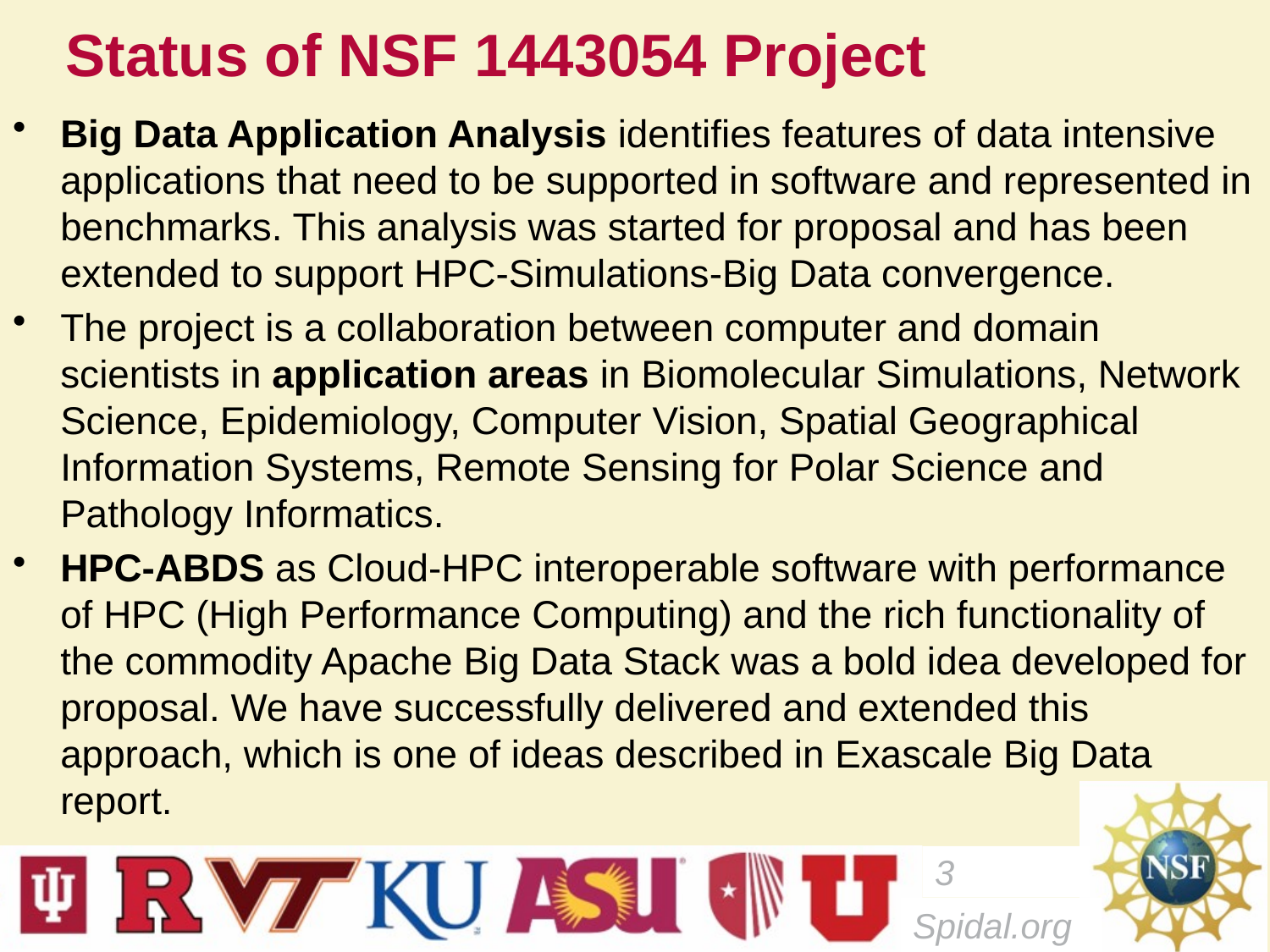

# Status of NSF 1443054 Project
Big Data Application Analysis identifies features of data intensive applications that need to be supported in software and represented in benchmarks. This analysis was started for proposal and has been extended to support HPC-Simulations-Big Data convergence.
The project is a collaboration between computer and domain scientists in application areas in Biomolecular Simulations, Network  Science, Epidemiology, Computer Vision, Spatial Geographical Information Systems, Remote Sensing for Polar Science and Pathology Informatics.
HPC-ABDS as Cloud-HPC interoperable software with performance of HPC (High Performance Computing) and the rich functionality of the commodity Apache Big Data Stack was a bold idea developed for proposal. We have successfully delivered and extended this approach, which is one of ideas described in Exascale Big Data report.